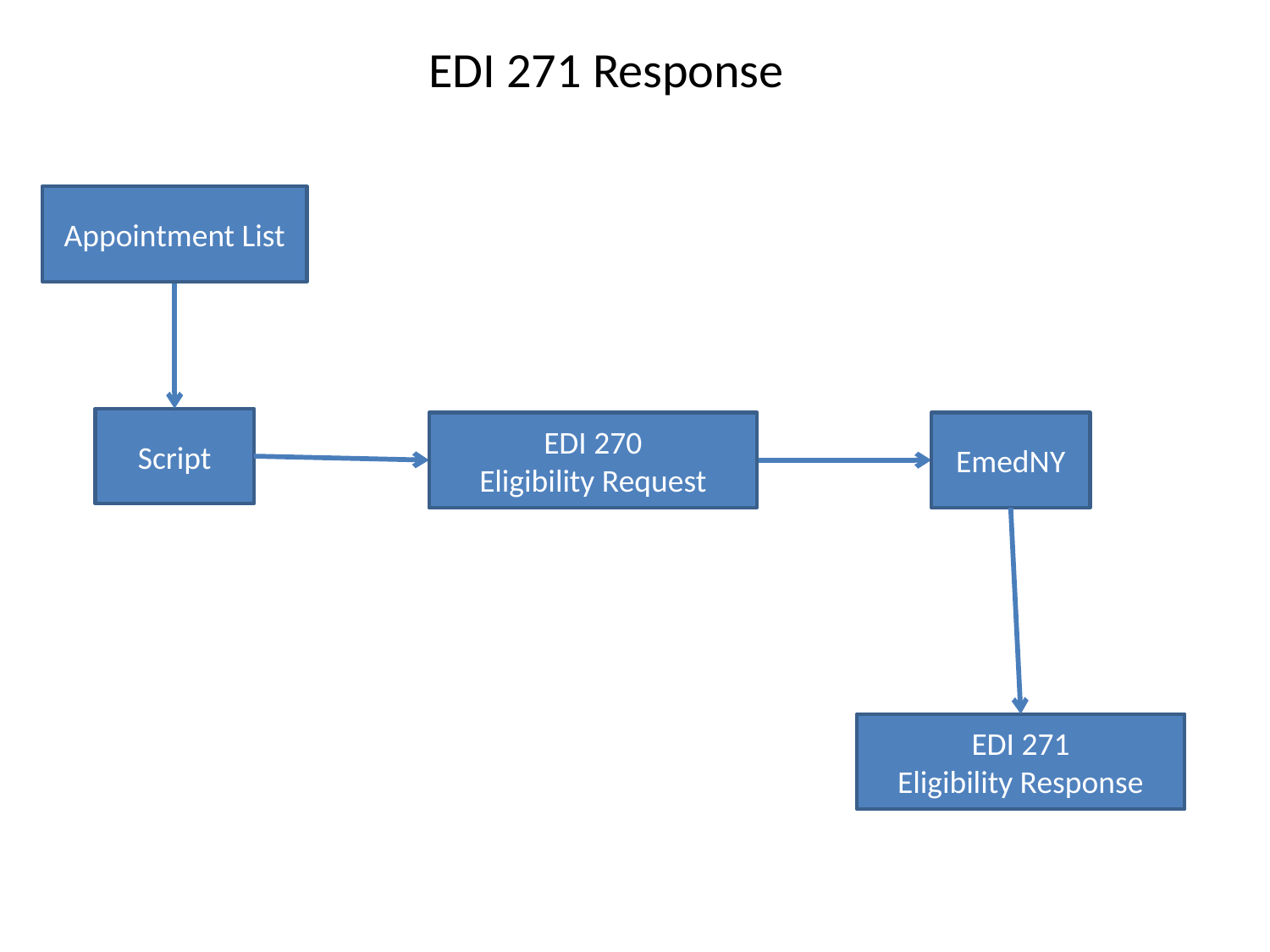

EDI 271 Response
Appointment List
Script
EDI 270
Eligibility Request
EmedNY
EDI 271
Eligibility Response